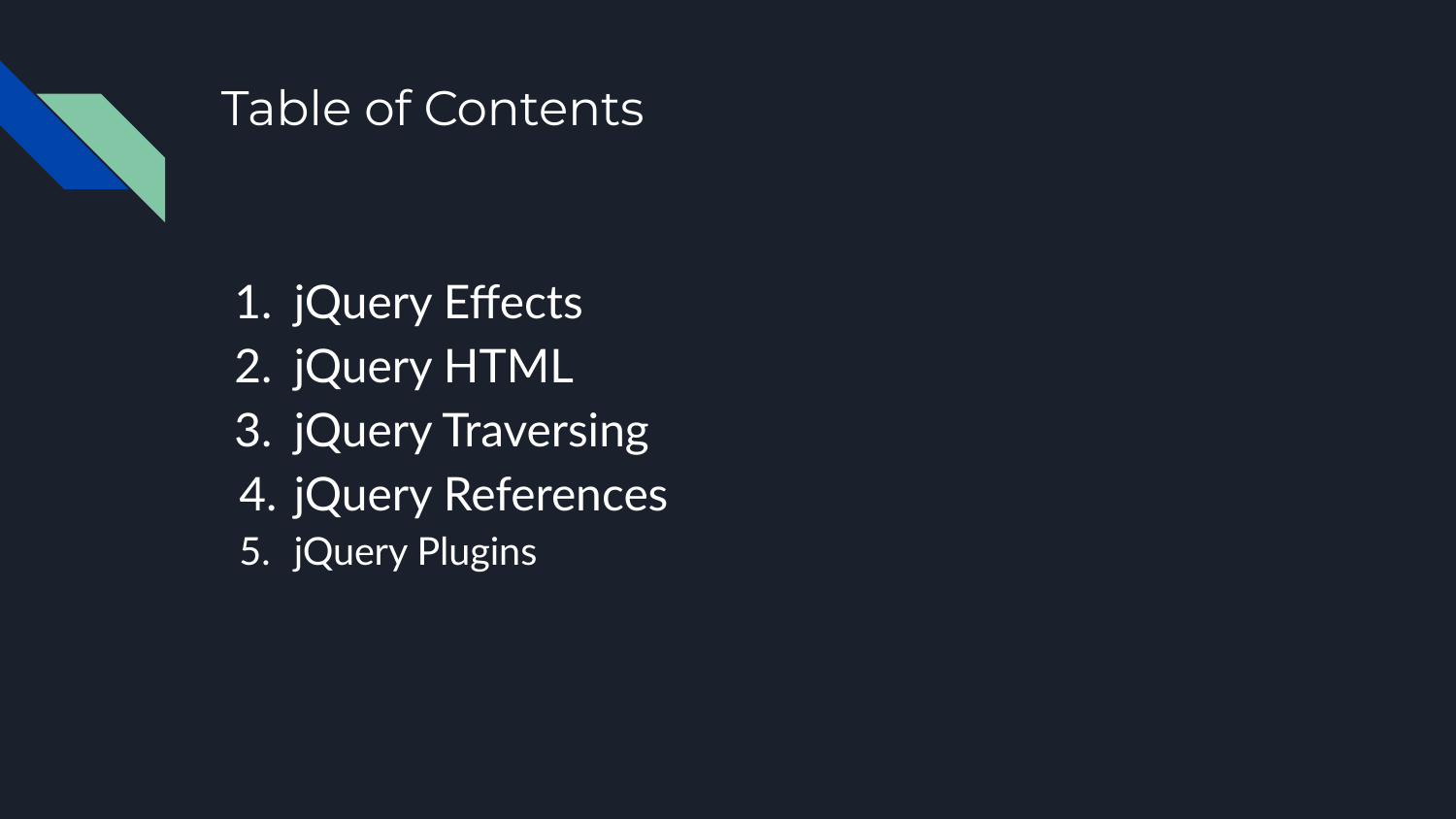

# Table of Contents
jQuery Effects
jQuery HTML
jQuery Traversing
jQuery References
jQuery Plugins